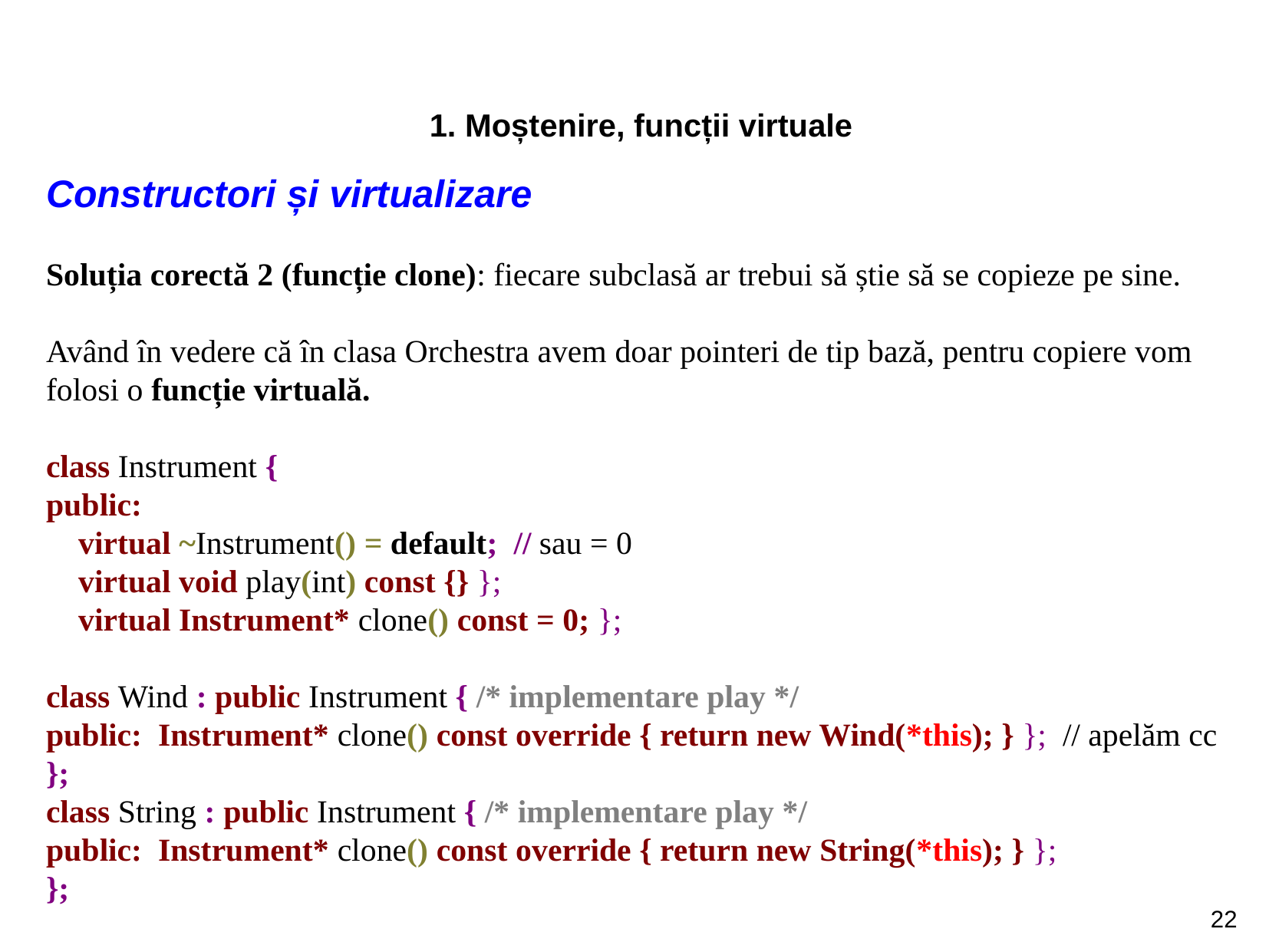

1. Moștenire, funcții virtuale
Constructori și virtualizare

Soluția corectă 2 (funcție clone): fiecare subclasă ar trebui să știe să se copieze pe sine.

Având în vedere că în clasa Orchestra avem doar pointeri de tip bază, pentru copiere vom folosi o funcție virtuală.

class Instrument {
public:
    virtual ~Instrument() = default;  // sau = 0
    virtual void play(int) const {} };
    virtual Instrument* clone() const = 0; };

class Wind : public Instrument { /* implementare play */
public:  Instrument* clone() const override { return new Wind(*this); } };  // apelăm cc
};
class String : public Instrument { /* implementare play */
public:  Instrument* clone() const override { return new String(*this); } };
};

22